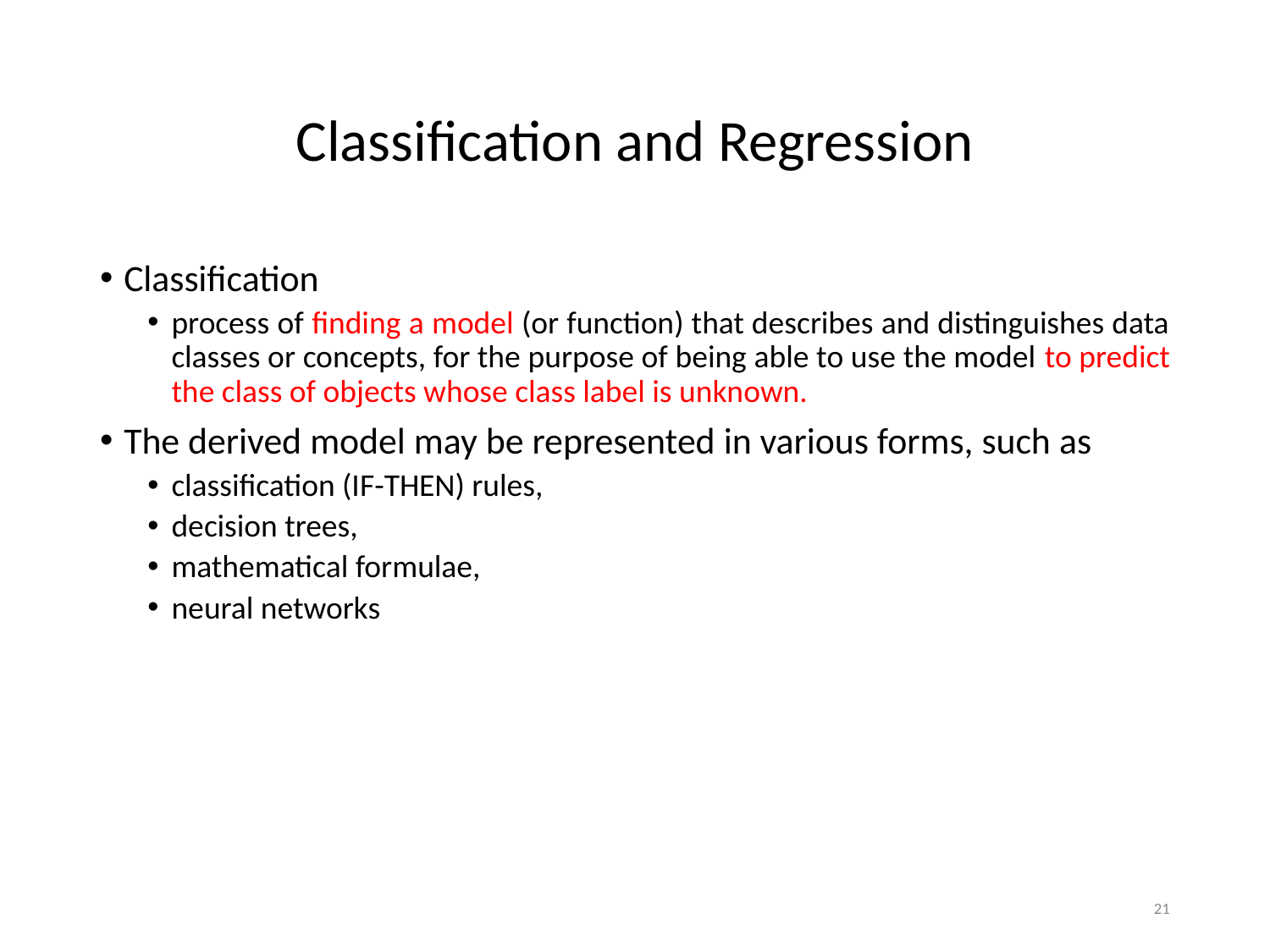

# Classification and Regression
Classification
process of finding a model (or function) that describes and distinguishes data classes or concepts, for the purpose of being able to use the model to predict the class of objects whose class label is unknown.
The derived model may be represented in various forms, such as
classification (IF-THEN) rules,
decision trees,
mathematical formulae,
neural networks

21